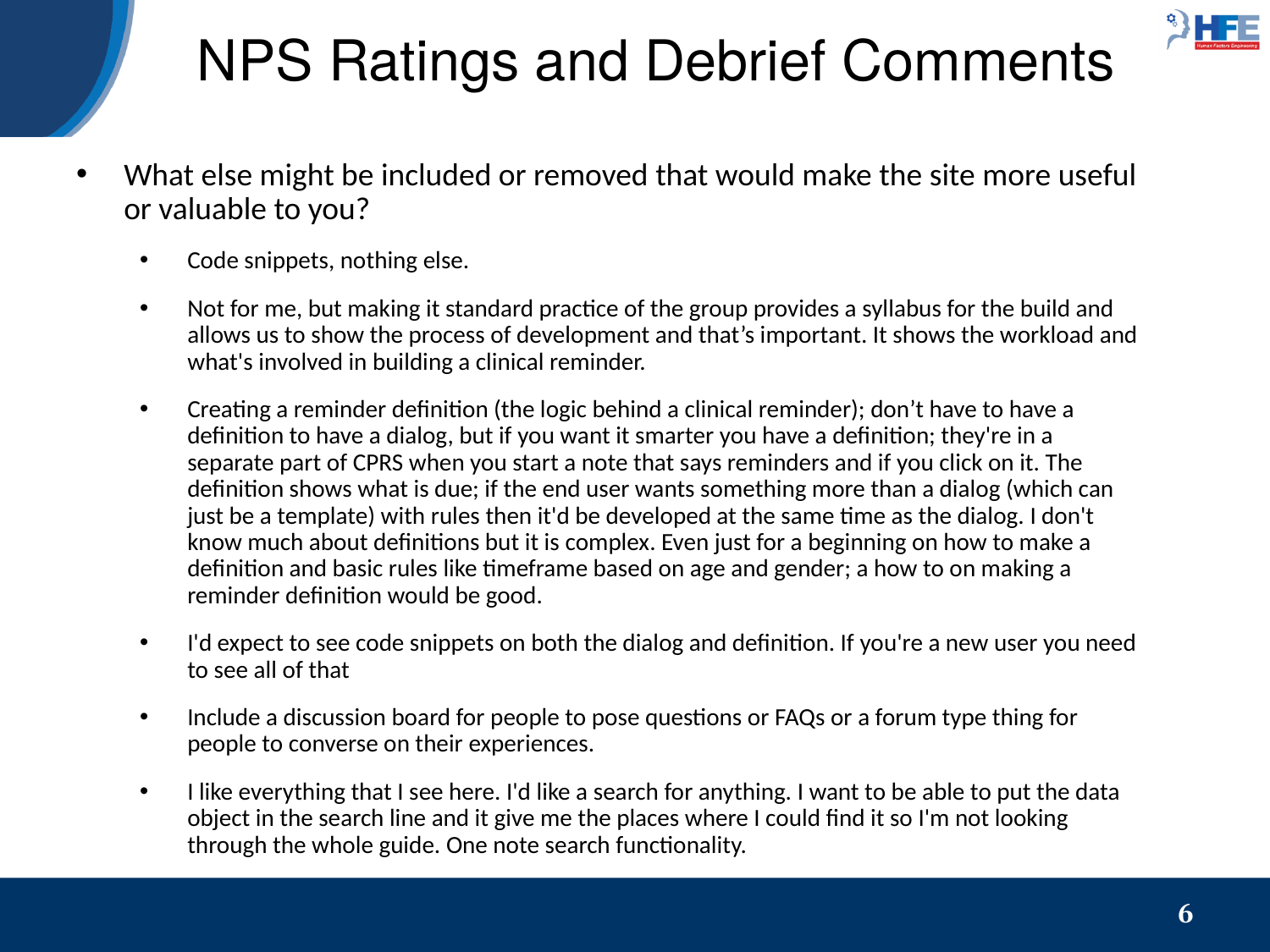

# NPS Ratings and Debrief Comments
What else might be included or removed that would make the site more useful or valuable to you?
Code snippets, nothing else.
Not for me, but making it standard practice of the group provides a syllabus for the build and allows us to show the process of development and that’s important. It shows the workload and what's involved in building a clinical reminder.
Creating a reminder definition (the logic behind a clinical reminder); don’t have to have a definition to have a dialog, but if you want it smarter you have a definition; they're in a separate part of CPRS when you start a note that says reminders and if you click on it. The definition shows what is due; if the end user wants something more than a dialog (which can just be a template) with rules then it'd be developed at the same time as the dialog. I don't know much about definitions but it is complex. Even just for a beginning on how to make a definition and basic rules like timeframe based on age and gender; a how to on making a reminder definition would be good.
I'd expect to see code snippets on both the dialog and definition. If you're a new user you need to see all of that
Include a discussion board for people to pose questions or FAQs or a forum type thing for people to converse on their experiences.
I like everything that I see here. I'd like a search for anything. I want to be able to put the data object in the search line and it give me the places where I could find it so I'm not looking through the whole guide. One note search functionality.
6